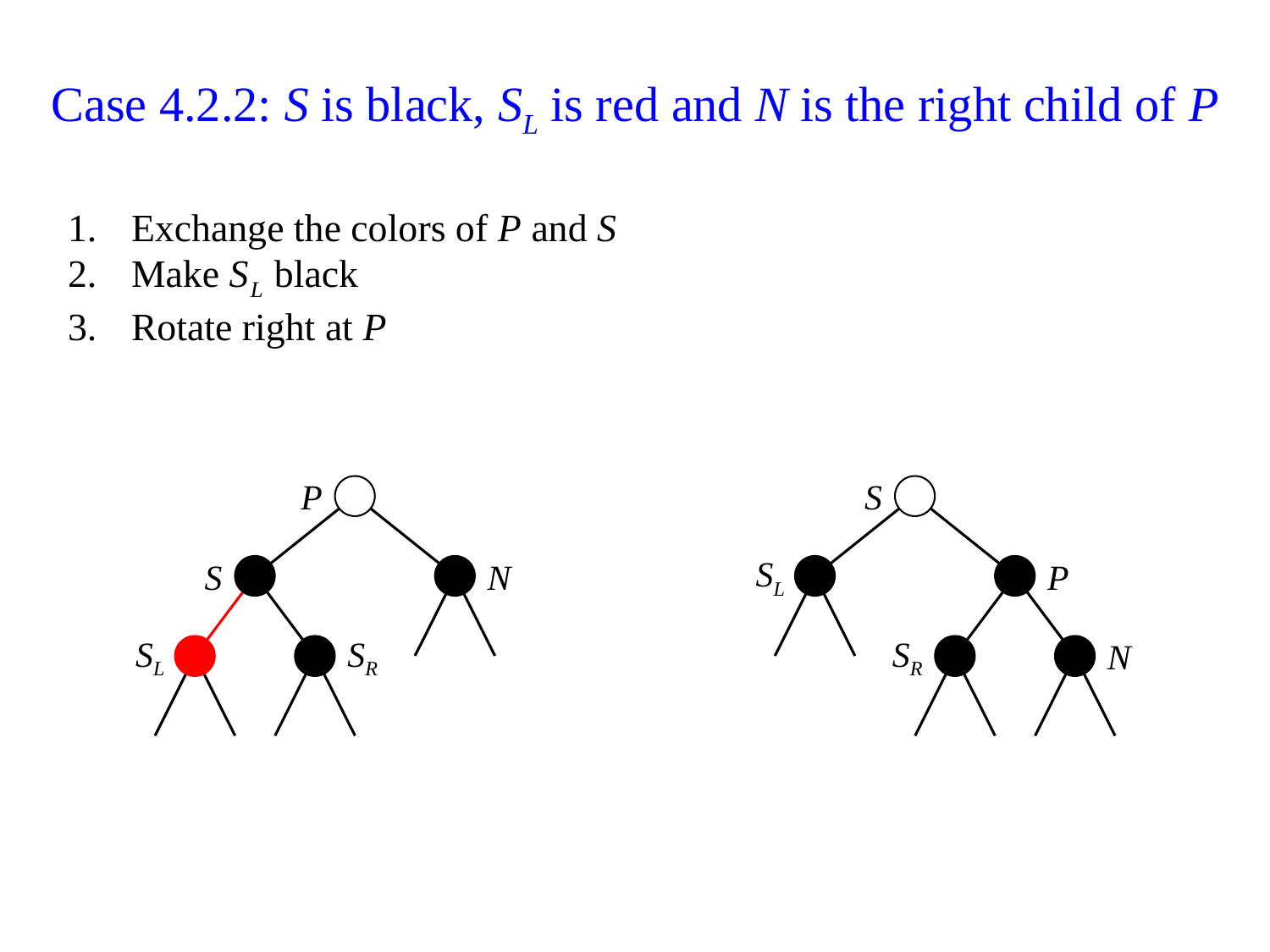

# Case 4.2.2: S is black, SL is red and N is the right child of P
Exchange the colors of P and S
Make SL black
Rotate right at P
P
S

S
N
SL
P

SL
SR
SR
N